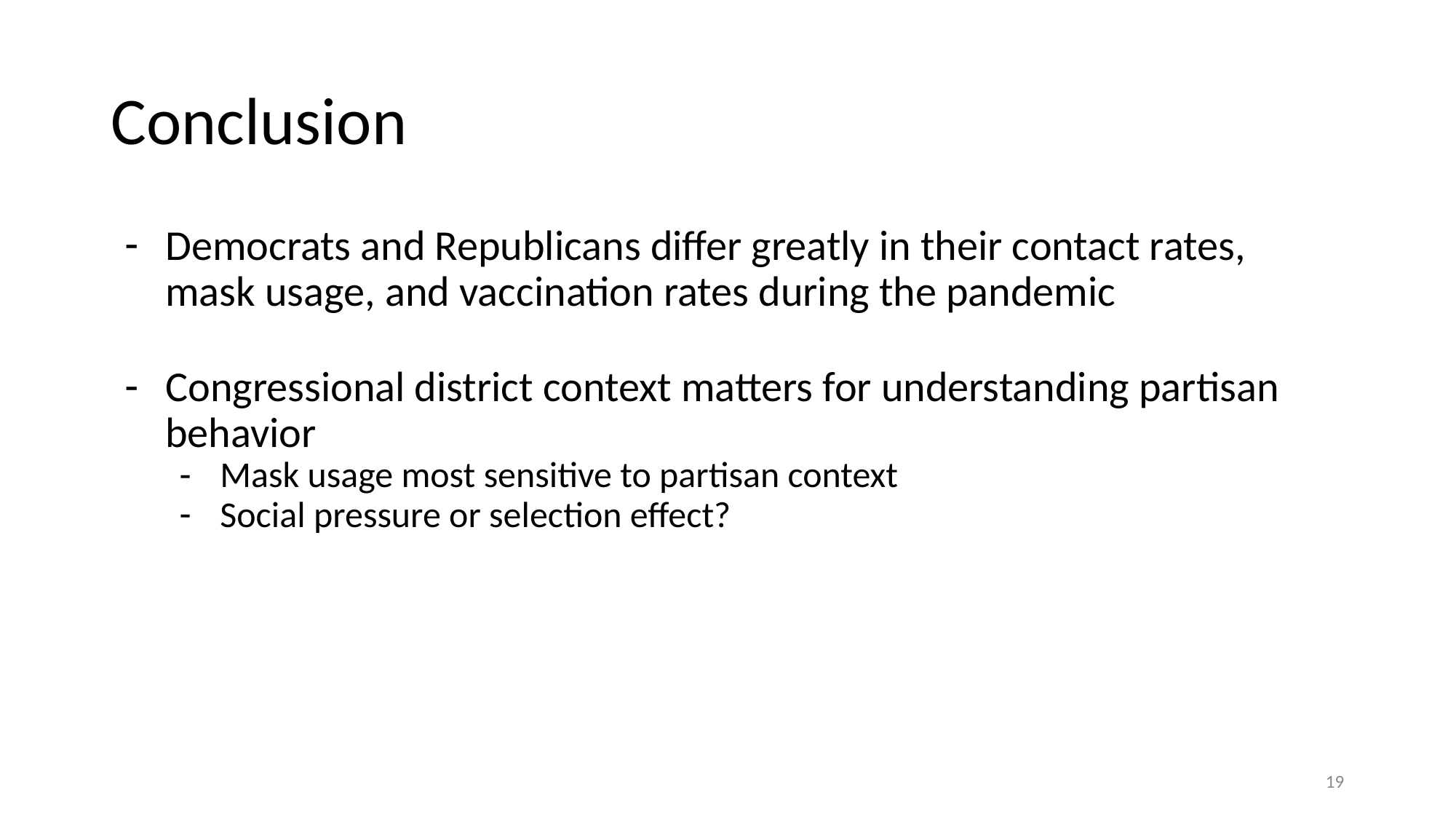

# Conclusion
Democrats and Republicans differ greatly in their contact rates, mask usage, and vaccination rates during the pandemic

Congressional district context matters for understanding partisan behavior
Mask usage most sensitive to partisan context
Social pressure or selection effect?
19